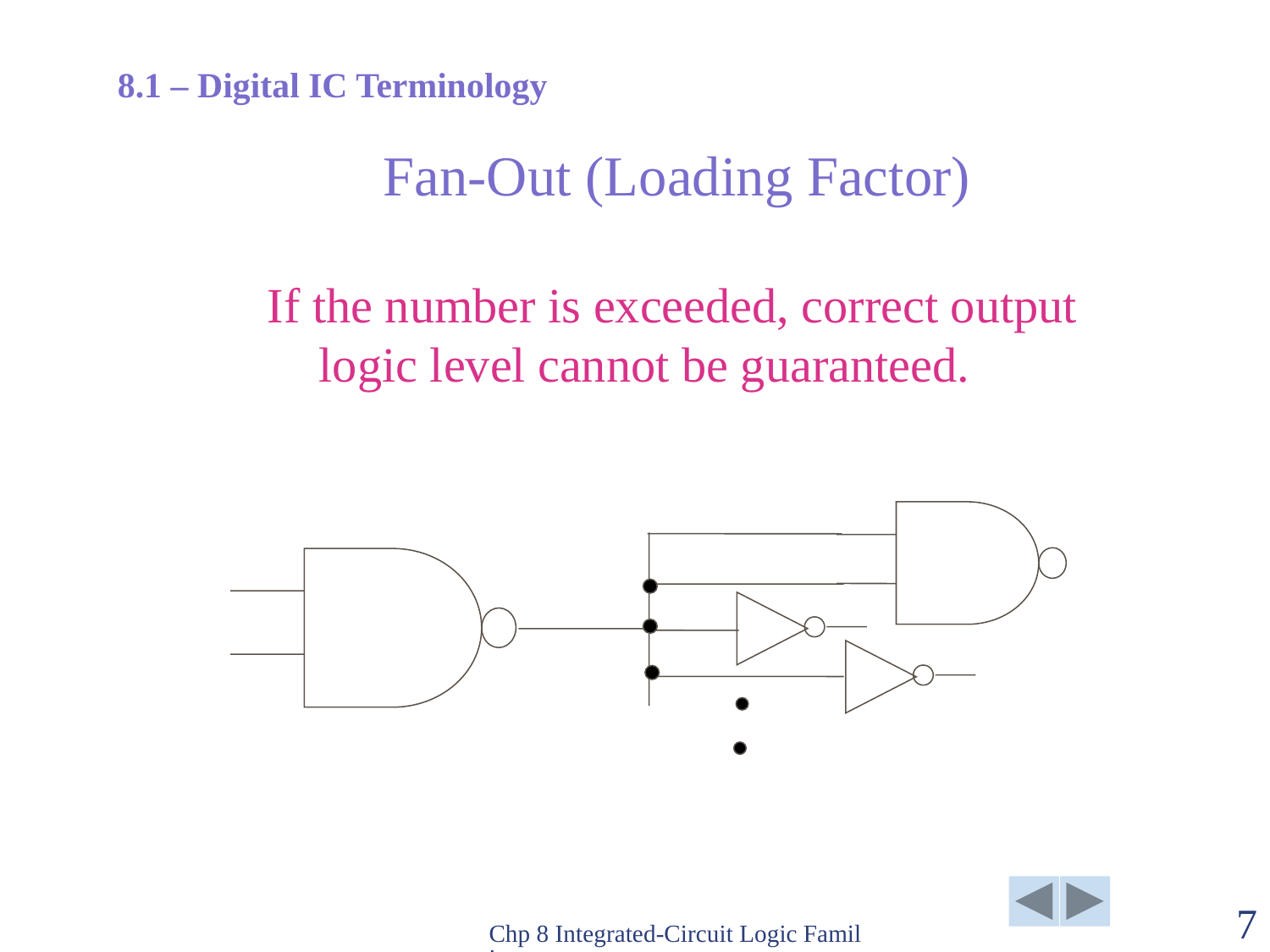

8.1 – Digital IC Terminology
# Fan-Out (Loading Factor)
   If the number is exceeded, correct output logic level cannot be guaranteed.

Chp 8 Integrated-Circuit Logic Families
7